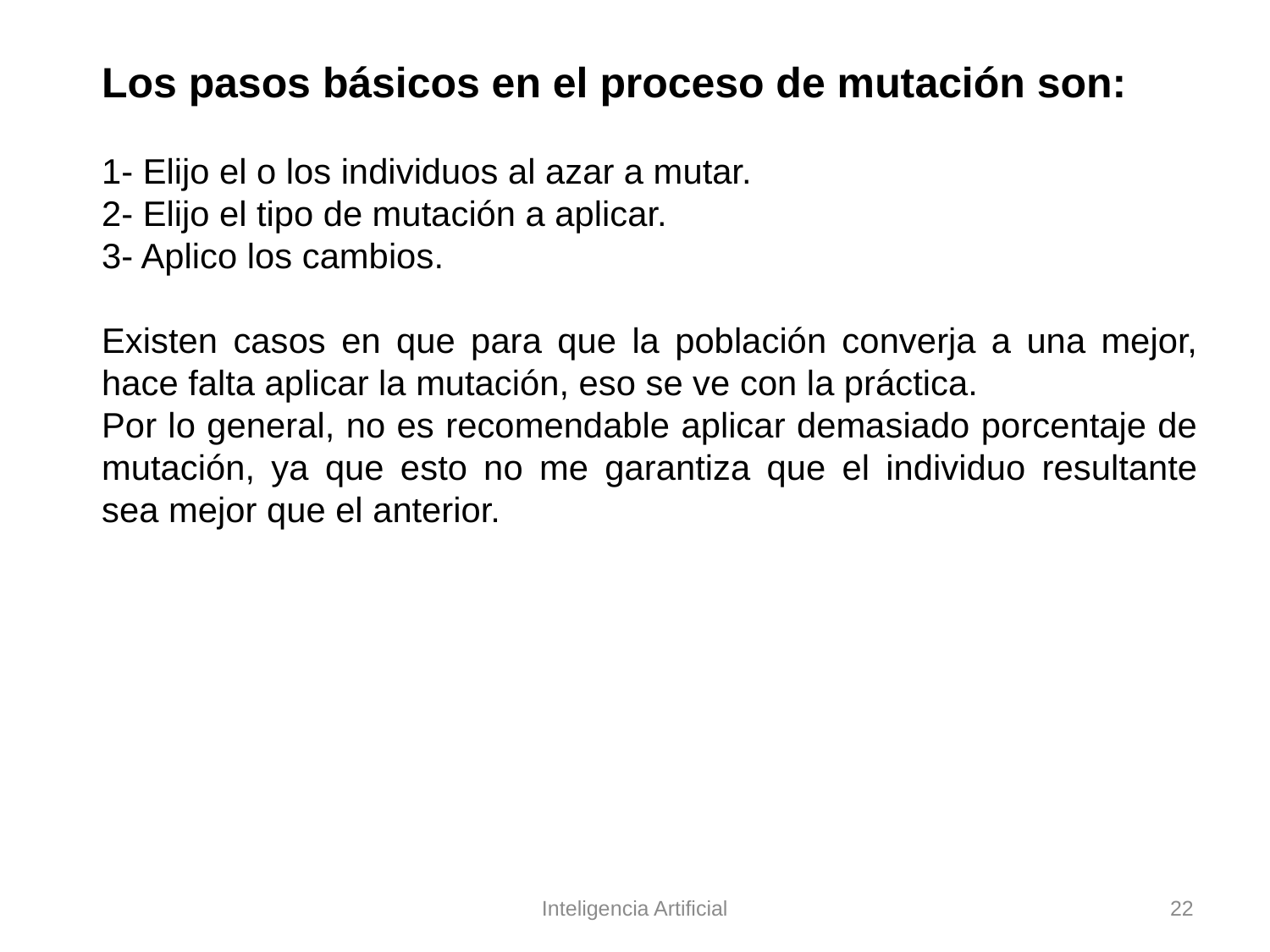

Los pasos básicos en el proceso de mutación son:

1- Elijo el o los individuos al azar a mutar.
2- Elijo el tipo de mutación a aplicar.
3- Aplico los cambios.

Existen casos en que para que la población converja a una mejor, hace falta aplicar la mutación, eso se ve con la práctica.
Por lo general, no es recomendable aplicar demasiado porcentaje de mutación, ya que esto no me garantiza que el individuo resultante sea mejor que el anterior.

Inteligencia Artificial
22